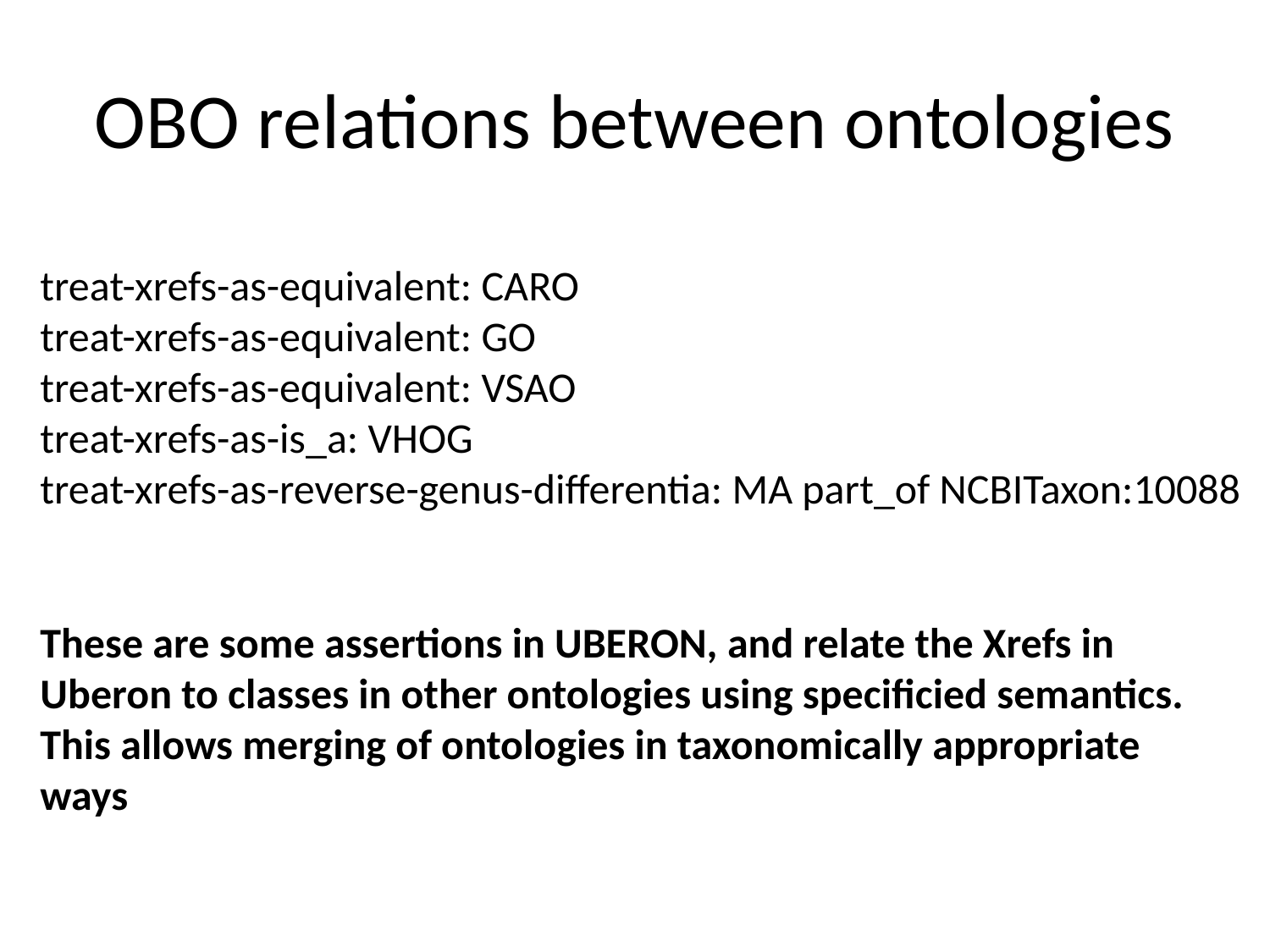

# OBO relations between ontologies
treat-xrefs-as-equivalent: CARO
treat-xrefs-as-equivalent: GO
treat-xrefs-as-equivalent: VSAO
treat-xrefs-as-is_a: VHOG
treat-xrefs-as-reverse-genus-differentia: MA part_of NCBITaxon:10088
These are some assertions in UBERON, and relate the Xrefs in Uberon to classes in other ontologies using specificied semantics. This allows merging of ontologies in taxonomically appropriate ways